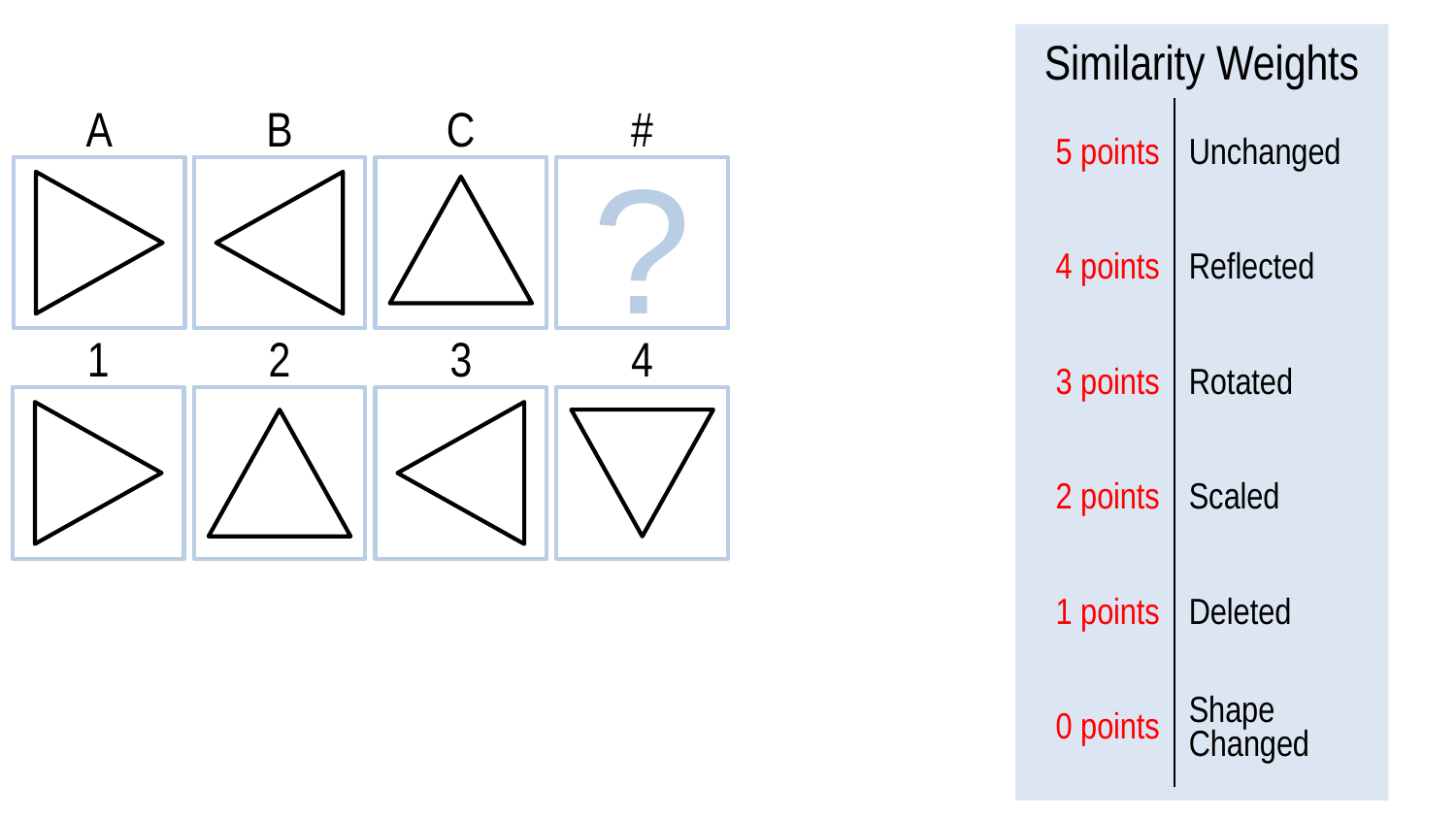

Similarity Weights
| 5 points | Unchanged |
| --- | --- |
| 4 points | Reflected |
| 3 points | Rotated |
| 2 points | Scaled |
| 1 points | Deleted |
| 0 points | Shape Changed |
#
B
C
A

?

1
2
3
4